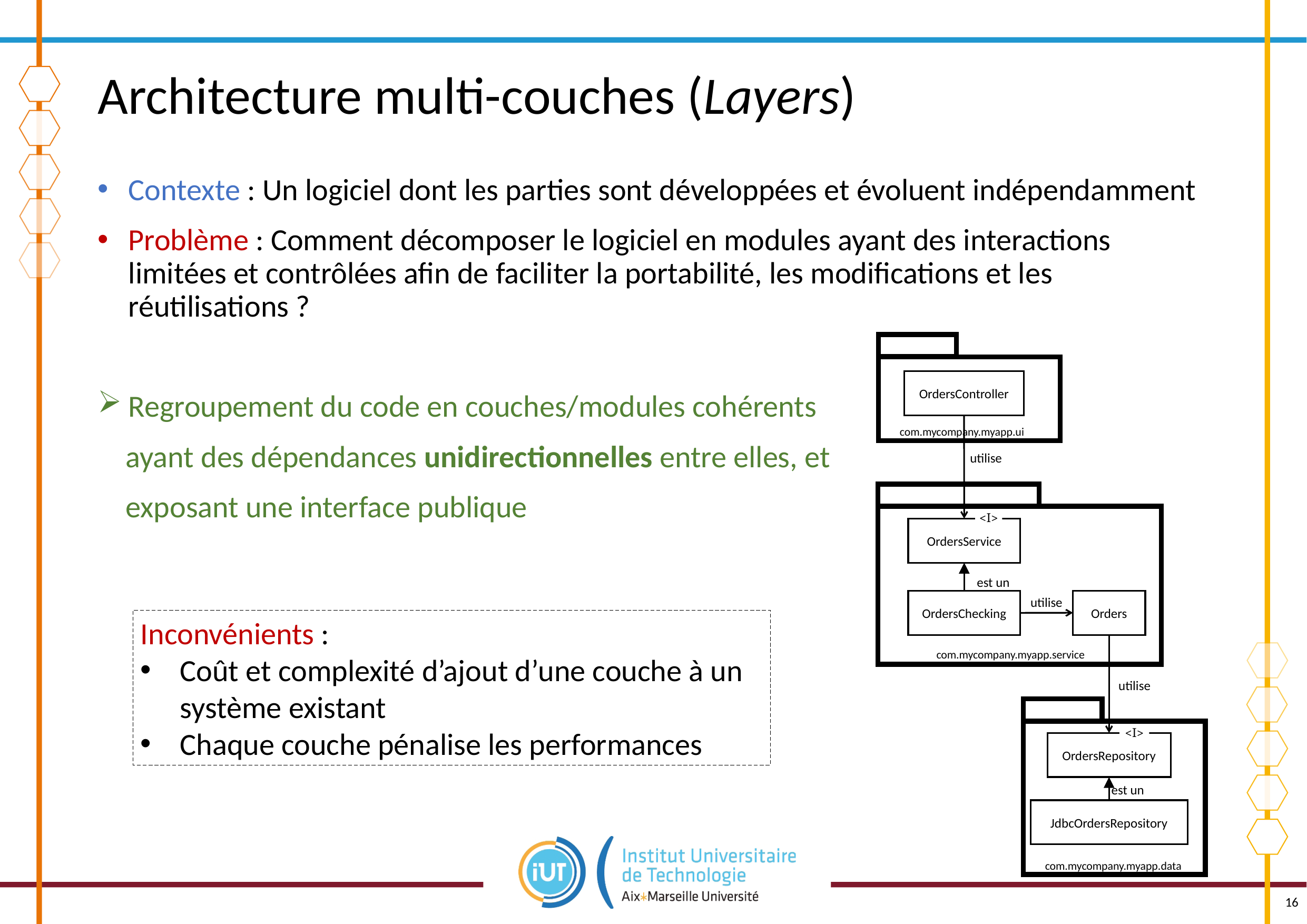

# Architecture multi-couches (Layers)
Contexte : Un logiciel dont les parties sont développées et évoluent indépendamment
Problème : Comment décomposer le logiciel en modules ayant des interactions limitées et contrôlées afin de faciliter la portabilité, les modifications et les réutilisations ?

Regroupement du code en couches/modules cohérents
    ayant des dépendances unidirectionnelles entre elles, et
    exposant une interface publique

OrdersController
com.mycompany.myapp.ui
utilise

<I>
OrdersService
est un
utilise
Orders
OrdersChecking
com.mycompany.myapp.service
utilise

<I>
OrdersRepository
est un
JdbcOrdersRepository
com.mycompany.myapp.data
Inconvénients :
Coût et complexité d’ajout d’une couche à un système existant
Chaque couche pénalise les performances
16